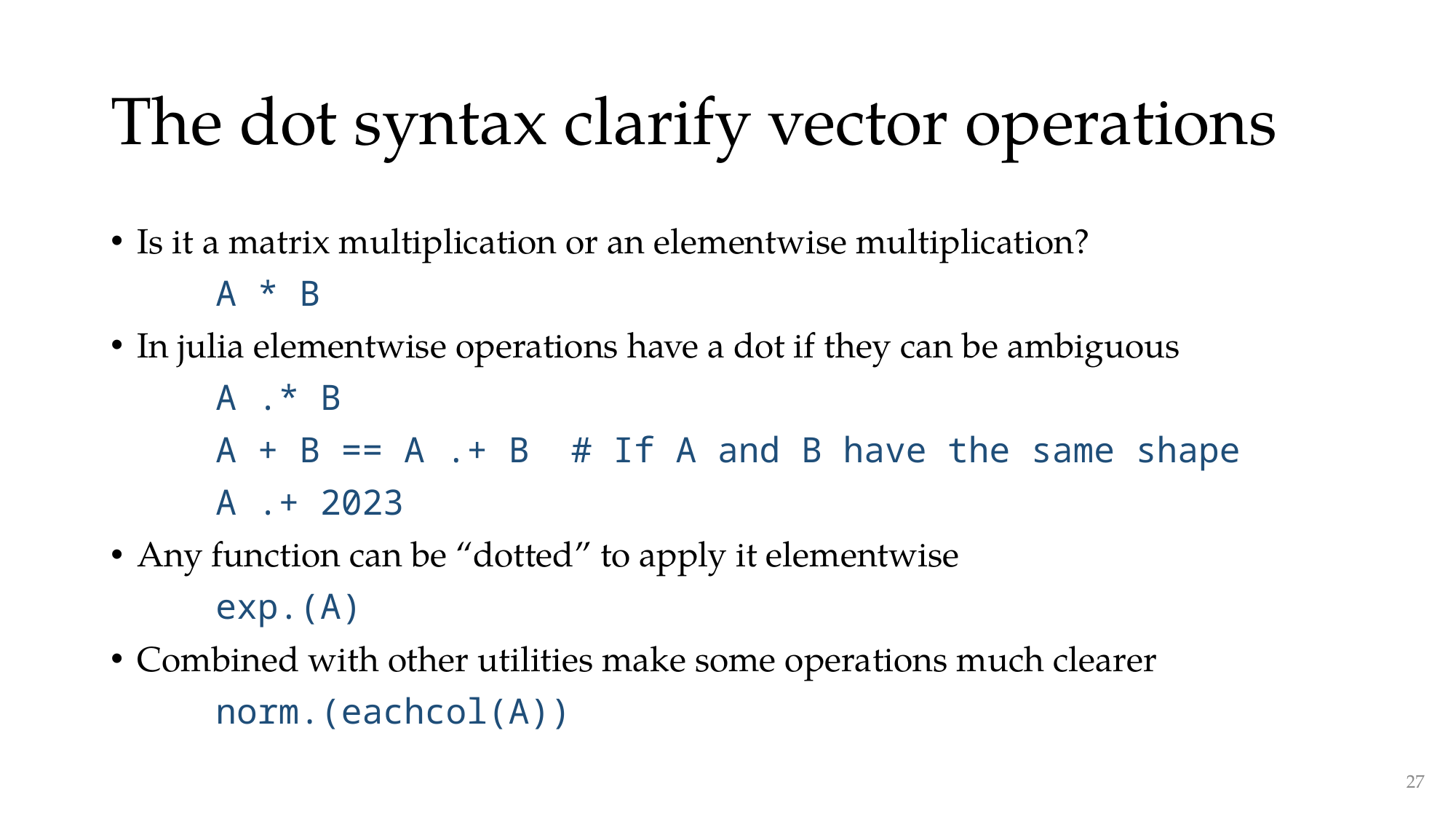

# The dot syntax clarify vector operations
Is it a matrix multiplication or an elementwise multiplication?
	A * B
In julia elementwise operations have a dot if they can be ambiguous
	A .* B
	A + B == A .+ B  # If A and B have the same shape
	A .+ 2023
Any function can be “dotted” to apply it elementwise
	exp.(A)
Combined with other utilities make some operations much clearer
	norm.(eachcol(A))

27